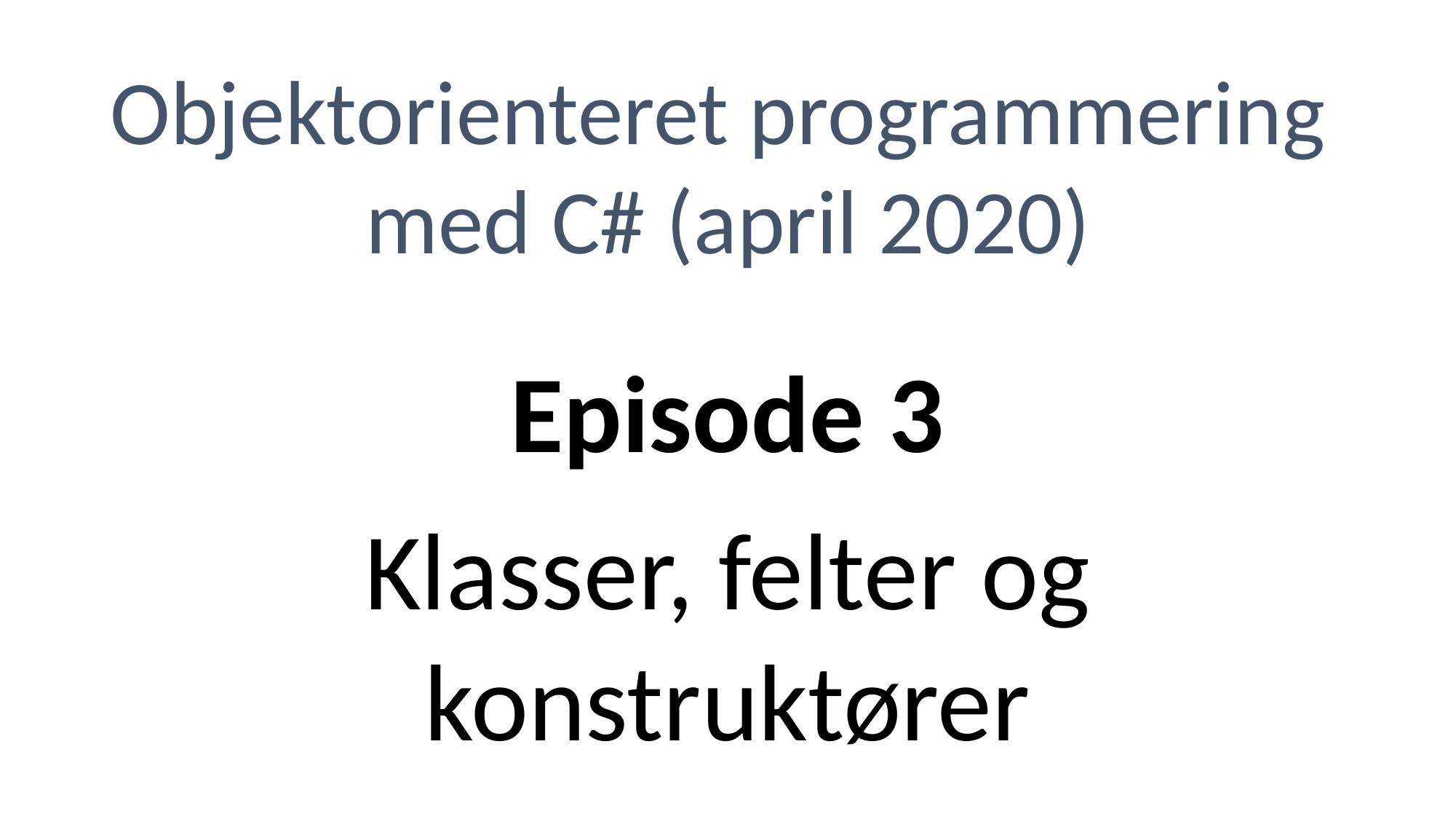

Objektorienteret programmering
med C# (april 2020)
Episode 3
Klasser, felter og
konstruktører